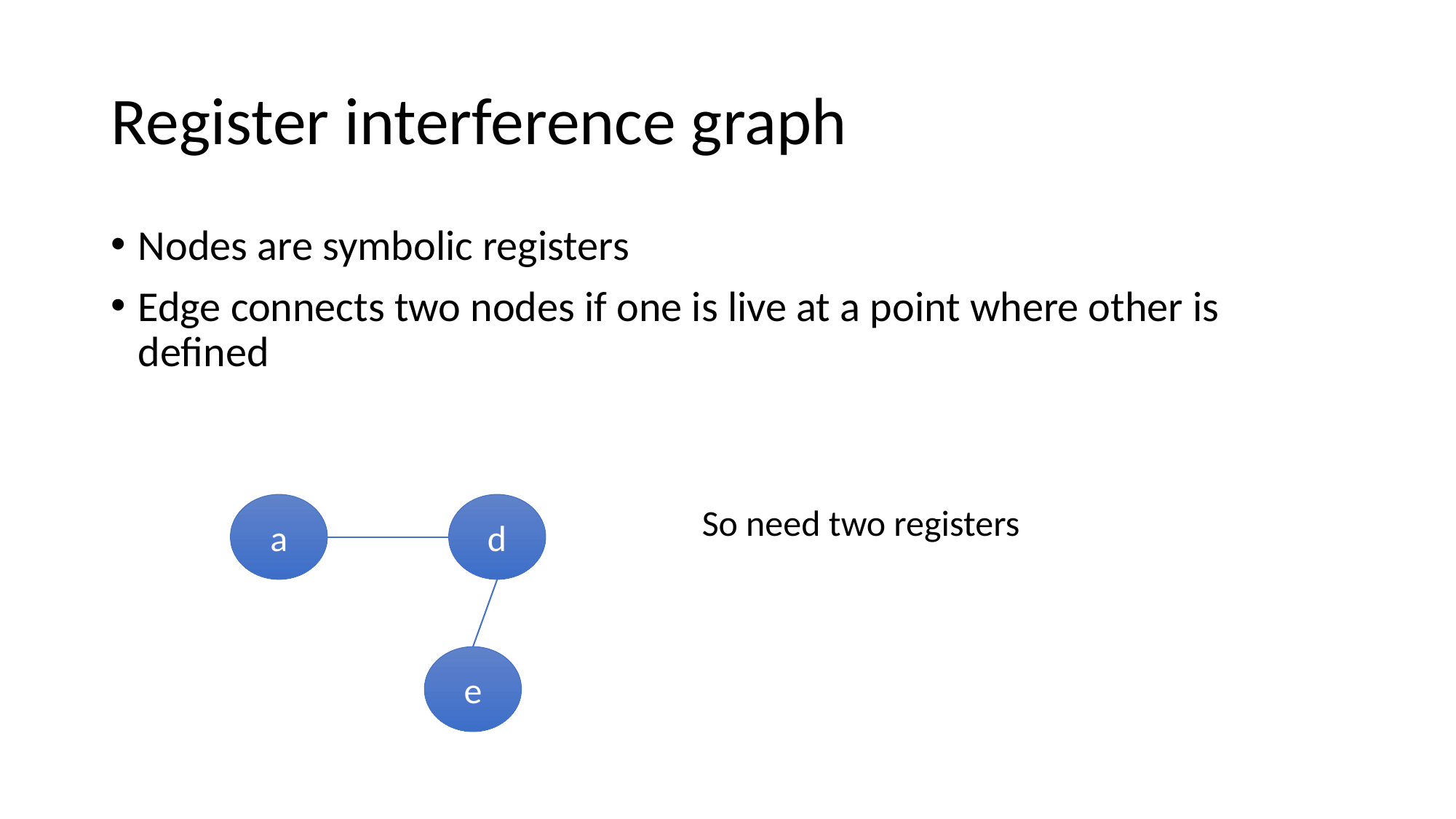

# Register interference graph
Nodes are symbolic registers
Edge connects two nodes if one is live at a point where other is defined
a
d
So need two registers
e